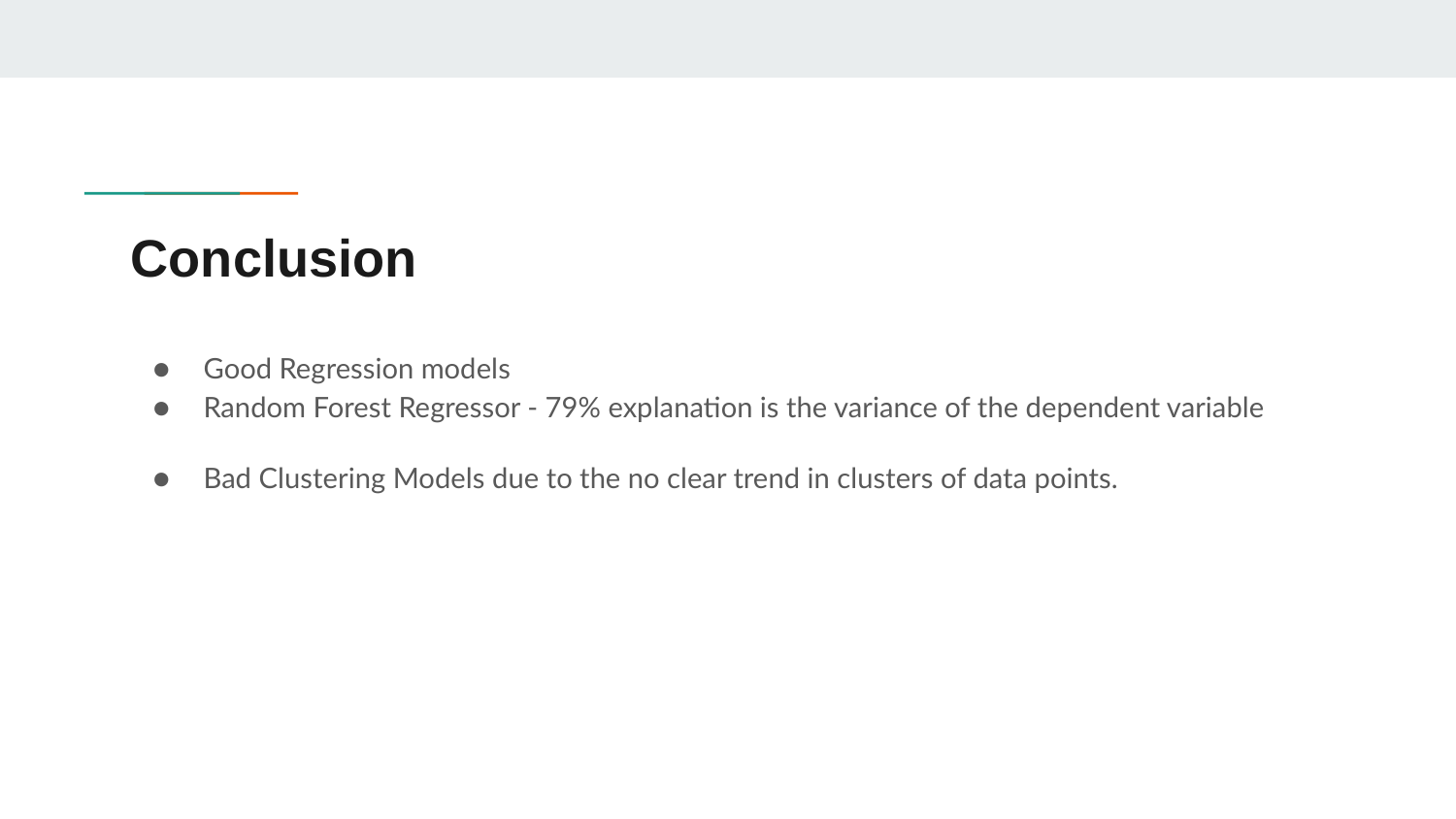

# Conclusion
Good Regression models
Random Forest Regressor - 79% explanation is the variance of the dependent variable
Bad Clustering Models due to the no clear trend in clusters of data points.